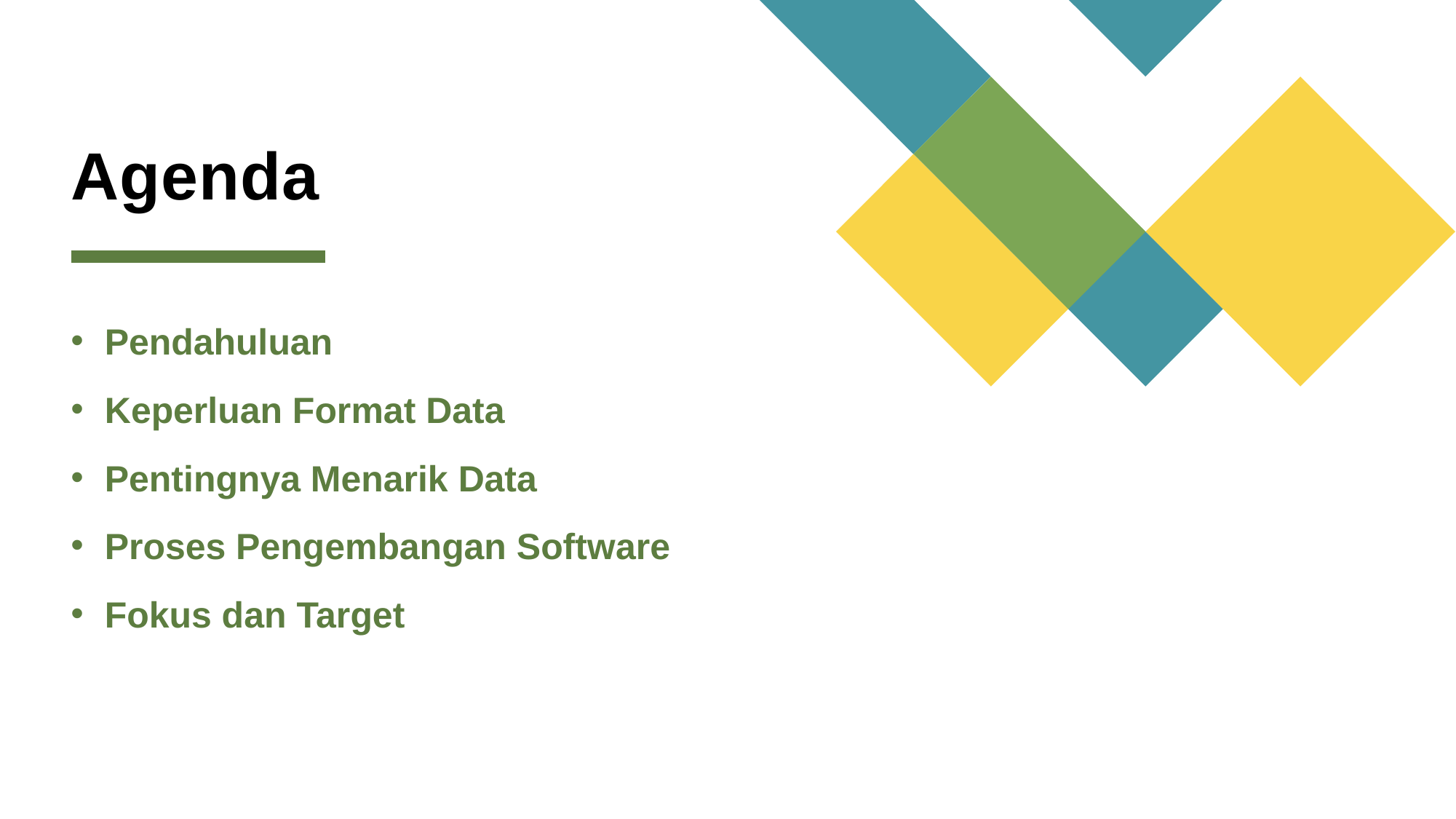

# Agenda
Pendahuluan
Keperluan Format Data
Pentingnya Menarik Data
Proses Pengembangan Software
Fokus dan Target